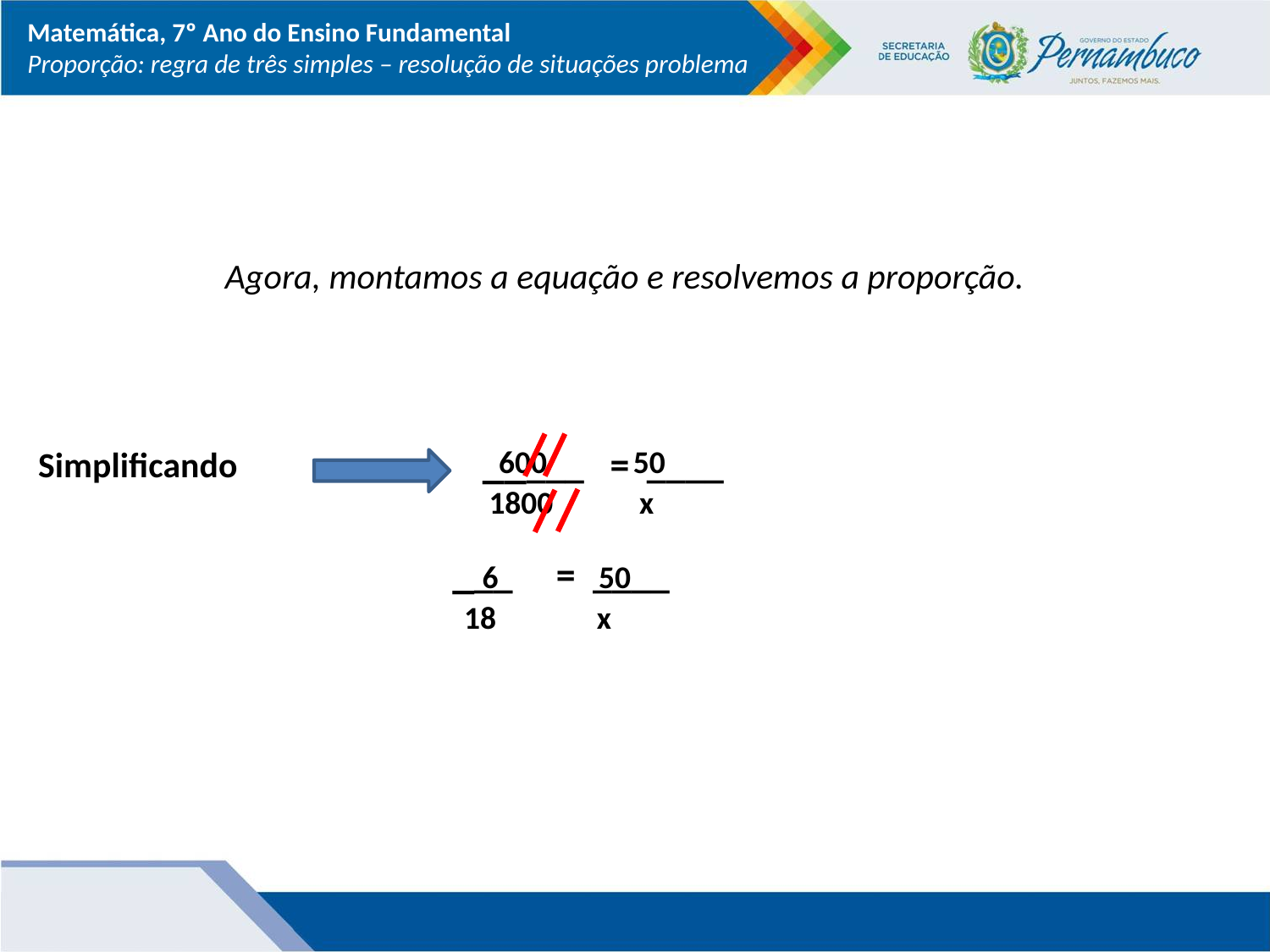

Matemática, 7º Ano do Ensino Fundamental
Proporção: regra de três simples – resolução de situações problema

Existem algumas
maneiras de analisarmos esses resultados: as medidas de tendência central.
Agora, montamos a equação e resolvemos a proporção.
 600            50
1800            x
_____   =  ____

Simplificando

   ___     =  ____
    6              50
   18              x